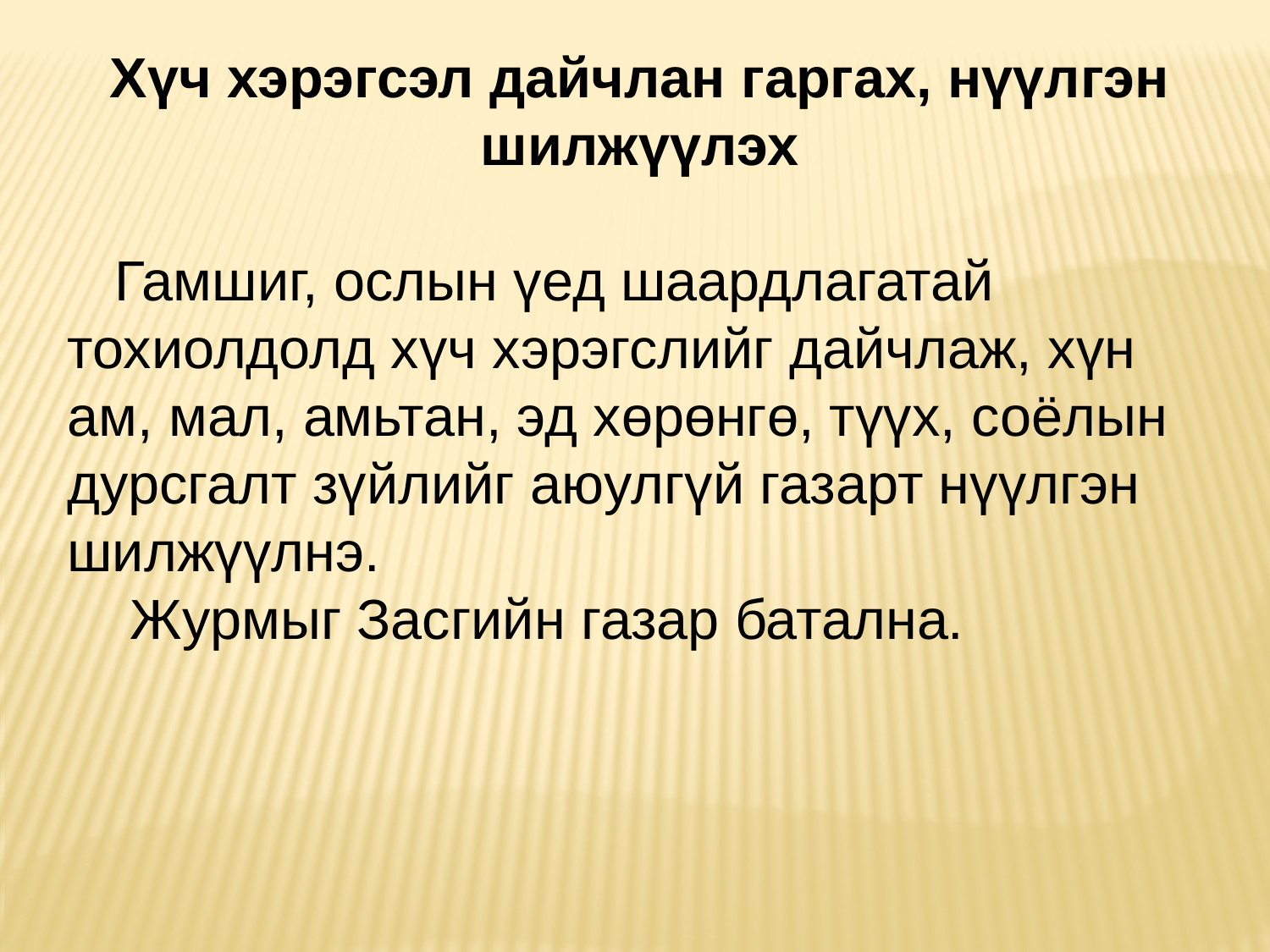

Хүч хэрэгсэл дайчлан гаргах, нүүлгэн шилжүүлэх

   Гамшиг, ослын үед шаардлагатай тохиолдолд хүч хэрэгслийг дайчлаж, хүн ам, мал, амьтан, эд хөрөнгө, түүх, соёлын дурсгалт зүйлийг аюулгүй газарт нүүлгэн шилжүүлнэ.
    Журмыг Засгийн газар батална.